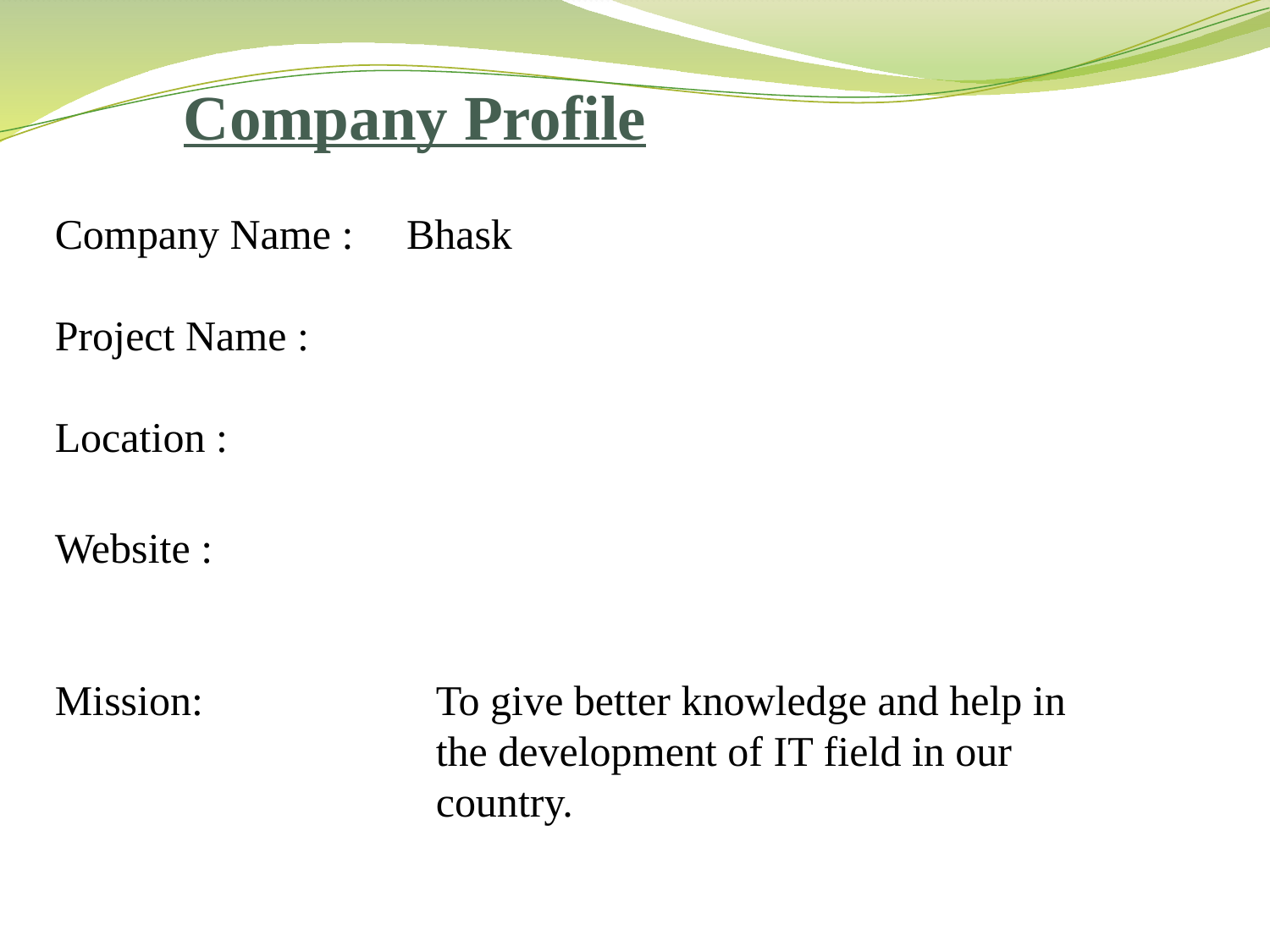

Company Profile
Company Name :     Bhask

Project Name :

Location :

Website :

Mission: 		To give better knowledge and help in 				the development of IT field in our 					country.